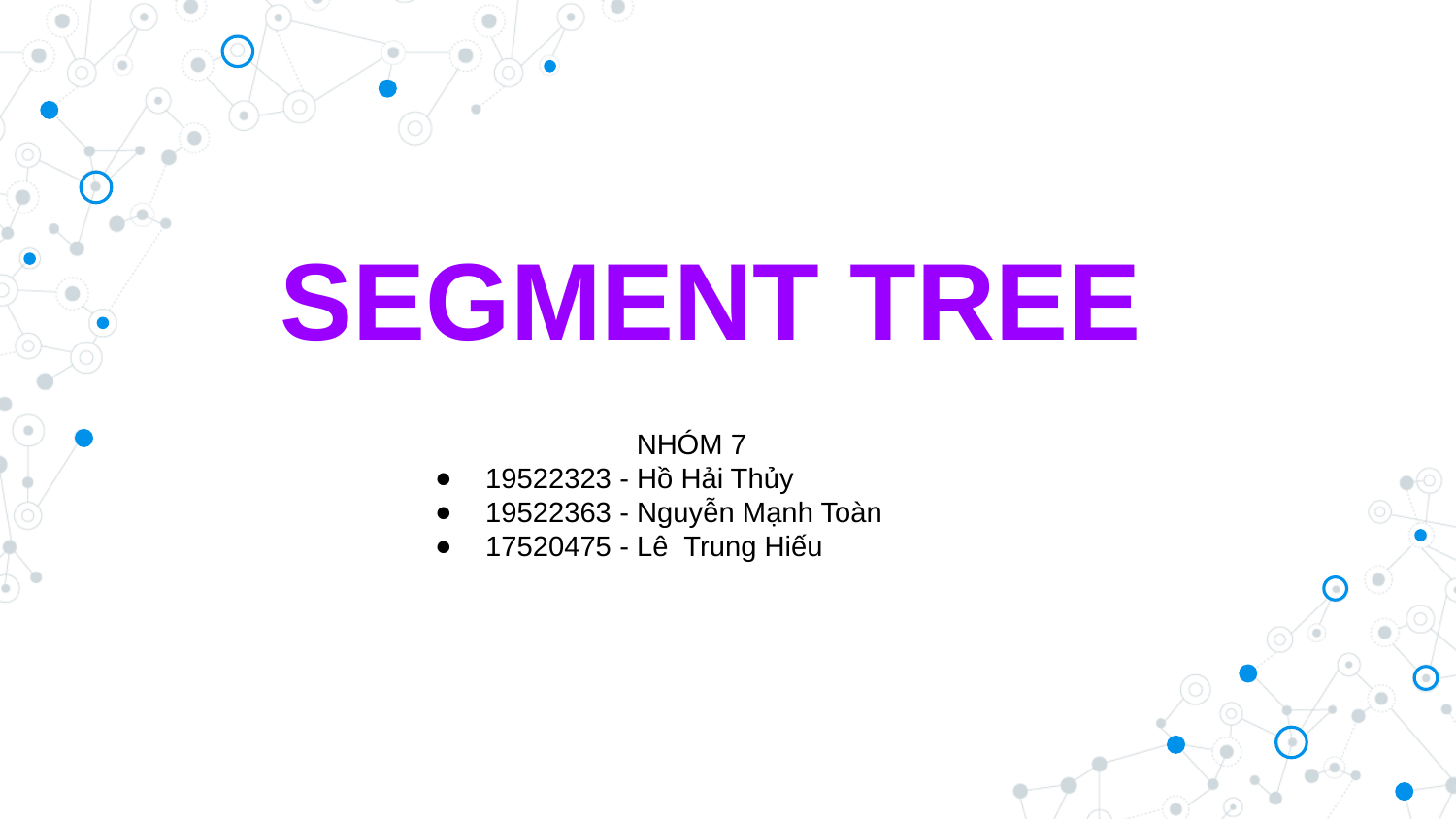

# SEGMENT TREE
NHÓM 7
19522323 - Hồ Hải Thủy
19522363 - Nguyễn Mạnh Toàn
17520475 - Lê  Trung Hiếu